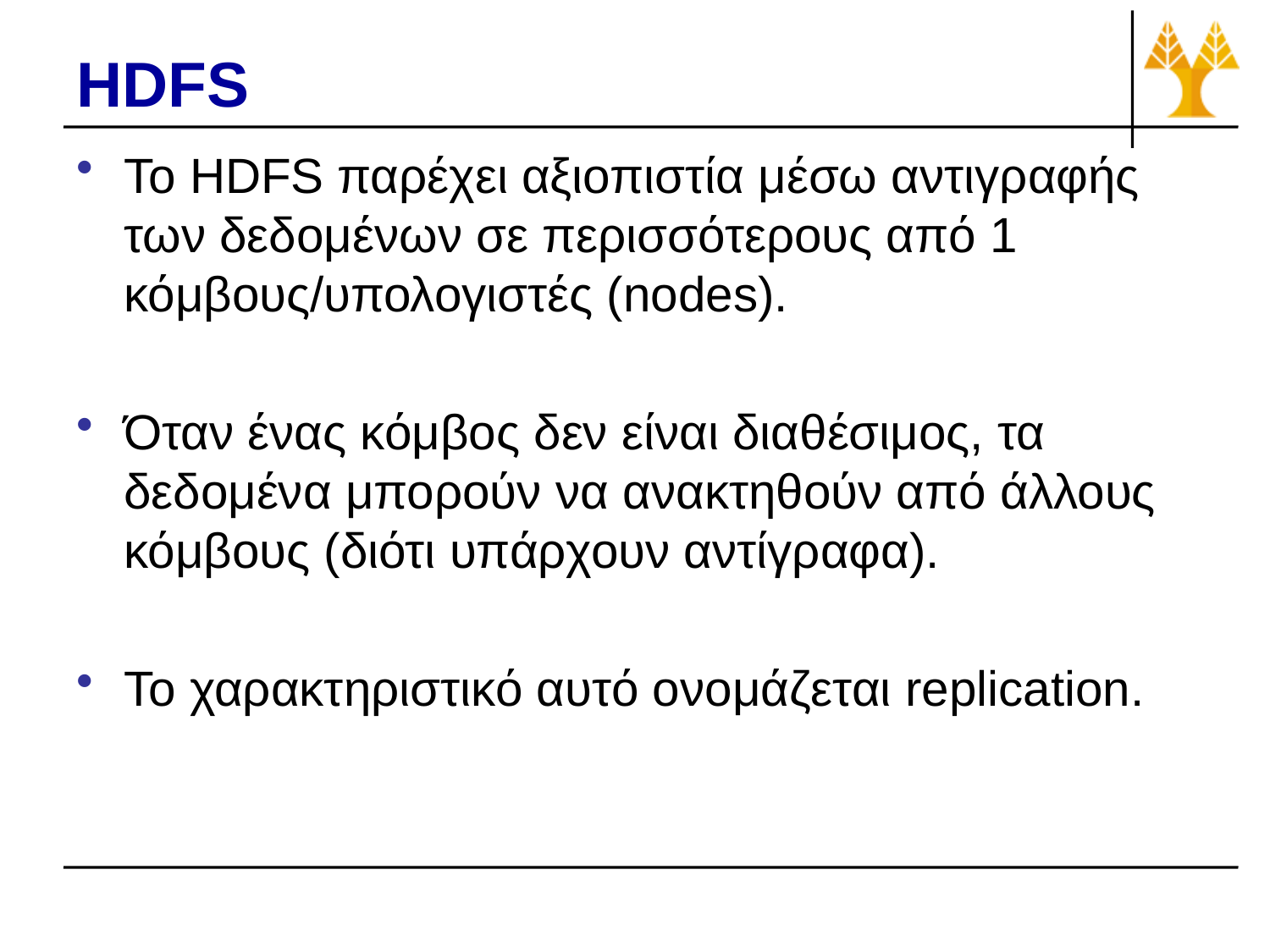

# HDFS
Το HDFS παρέχει αξιοπιστία μέσω αντιγραφής των δεδομένων σε περισσότερους από 1 κόμβους/υπολογιστές (nodes).

Όταν ένας κόμβος δεν είναι διαθέσιμος, τα δεδομένα μπορούν να ανακτηθούν από άλλους κόμβους (διότι υπάρχουν αντίγραφα).

Το χαρακτηριστικό αυτό ονομάζεται replication.